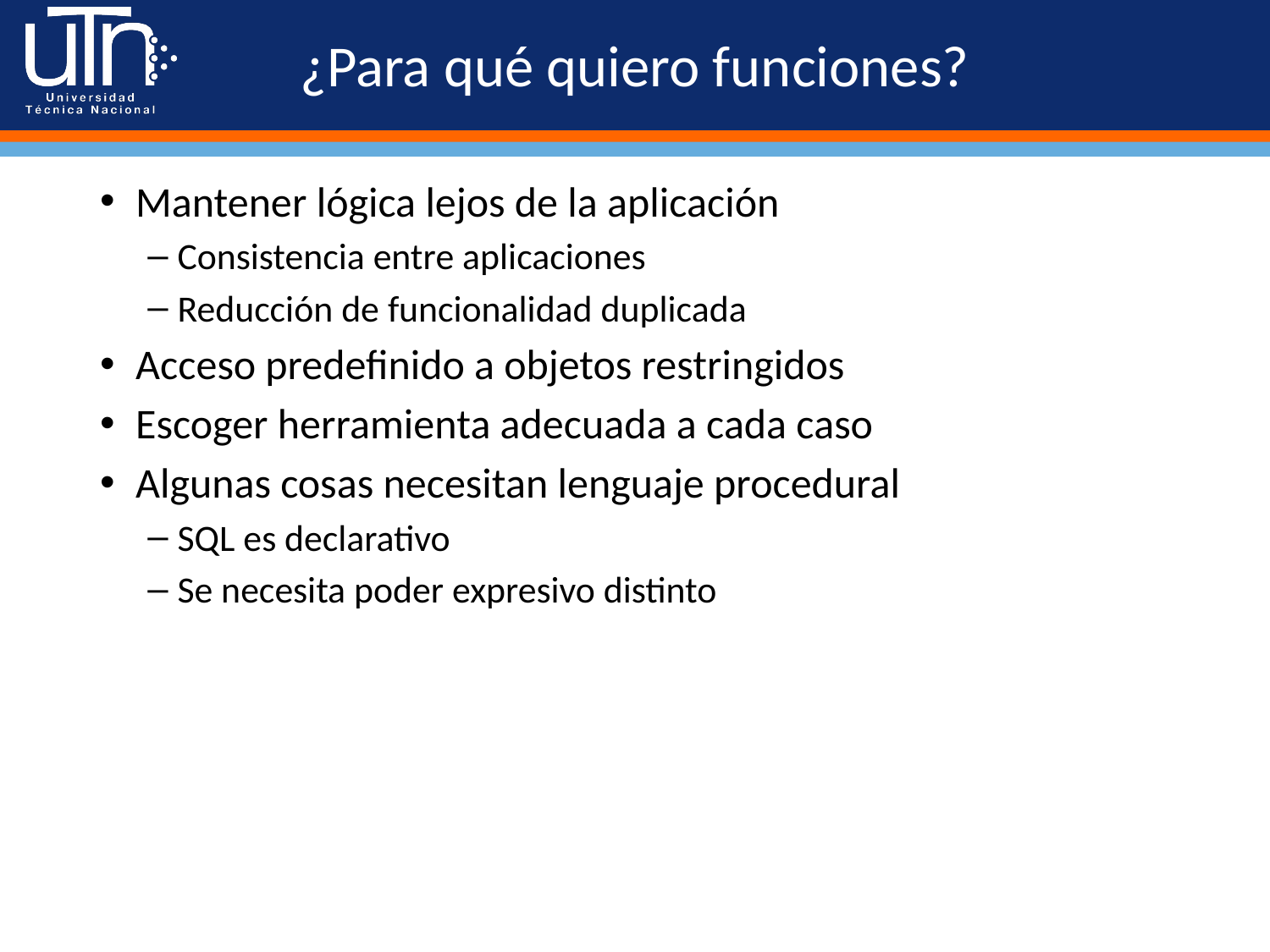

# ¿Para qué quiero funciones?
Mantener lógica lejos de la aplicación
Consistencia entre aplicaciones
Reducción de funcionalidad duplicada
Acceso predefinido a objetos restringidos
Escoger herramienta adecuada a cada caso
Algunas cosas necesitan lenguaje procedural
SQL es declarativo
Se necesita poder expresivo distinto